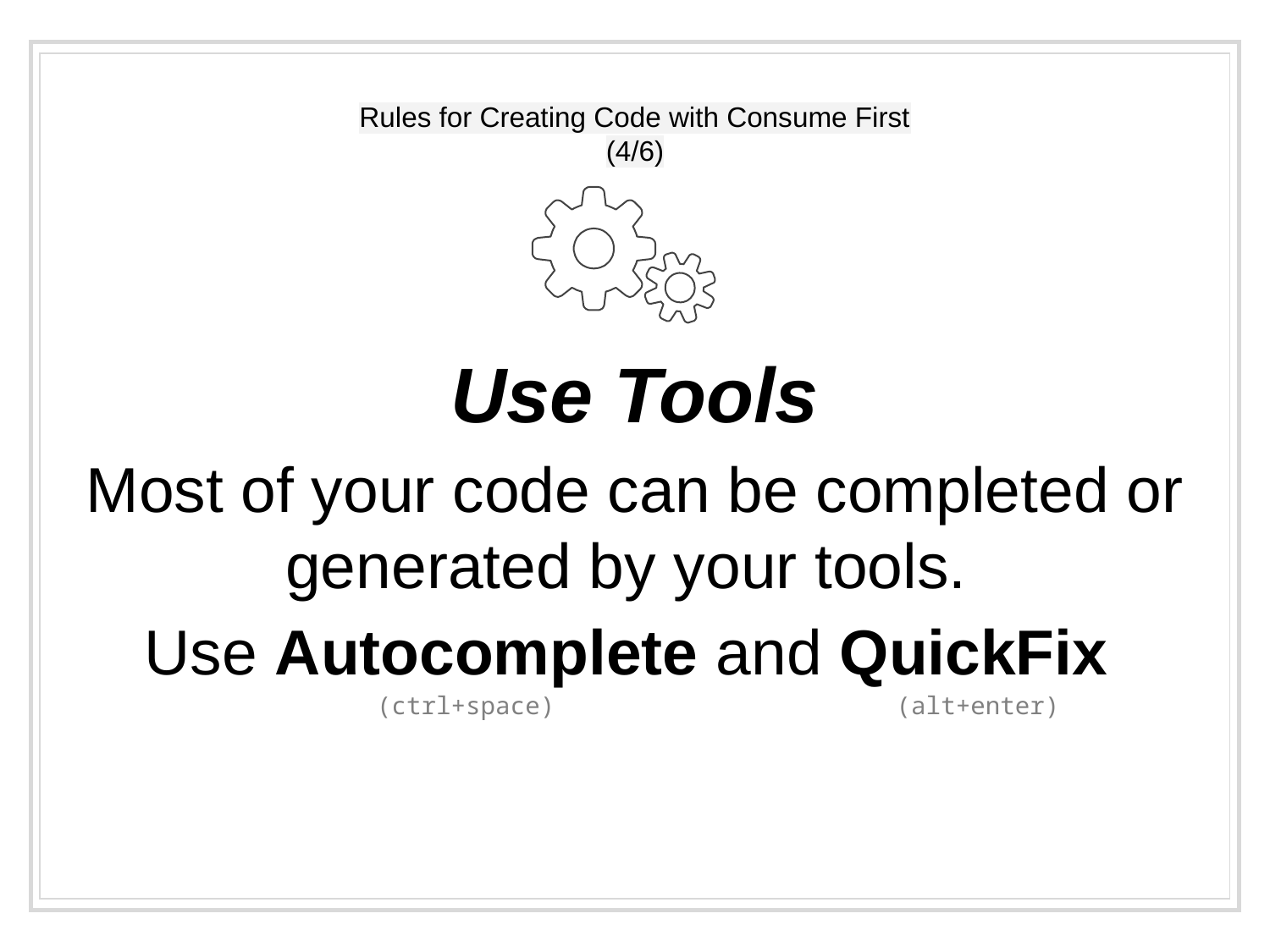

# Rules for Creating Code with Consume First (4/6)

Use Tools
Most of your code can be completed or generated by your tools.
Use Autocomplete and QuickFix
(ctrl+space)
(alt+enter)